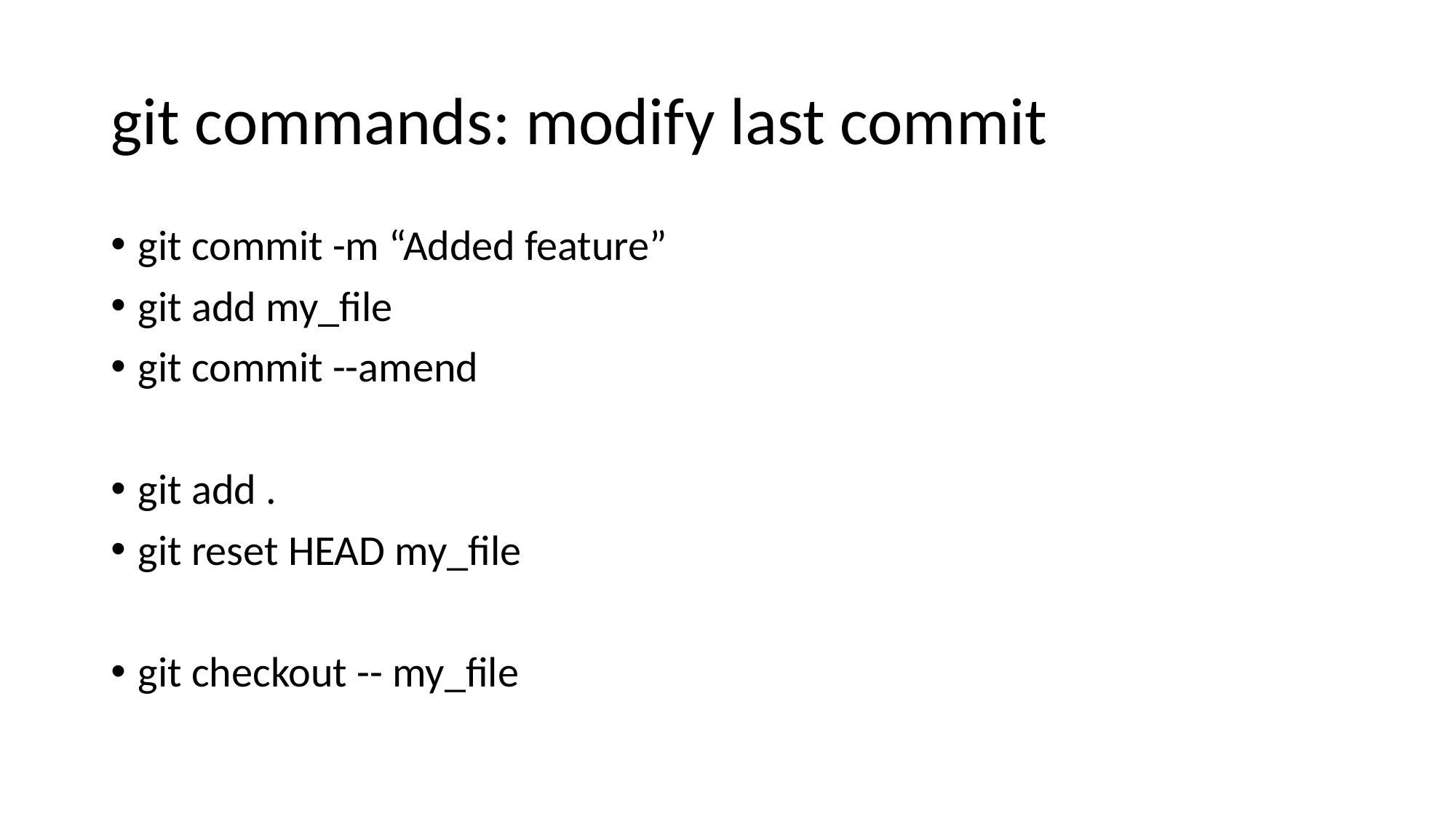

# git commands: modify last commit
git commit -m “Added feature”
git add my_file
git commit --amend

git add .
git reset HEAD my_file

git checkout -- my_file